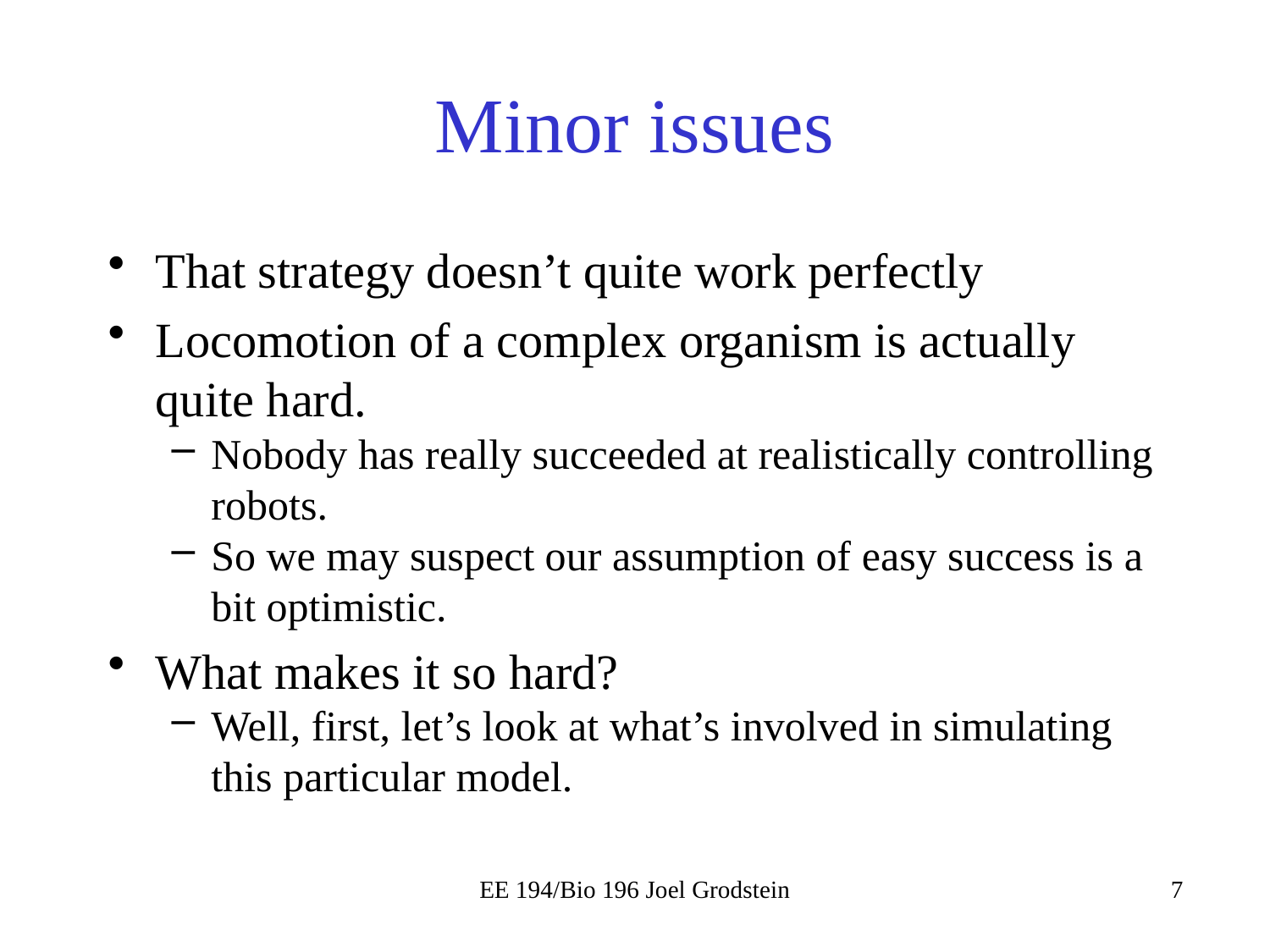

# Minor issues
That strategy doesn’t quite work perfectly
Locomotion of a complex organism is actually quite hard.
Nobody has really succeeded at realistically controlling robots.
So we may suspect our assumption of easy success is a bit optimistic.
What makes it so hard?
Well, first, let’s look at what’s involved in simulating this particular model.

EE 194/Bio 196 Joel Grodstein